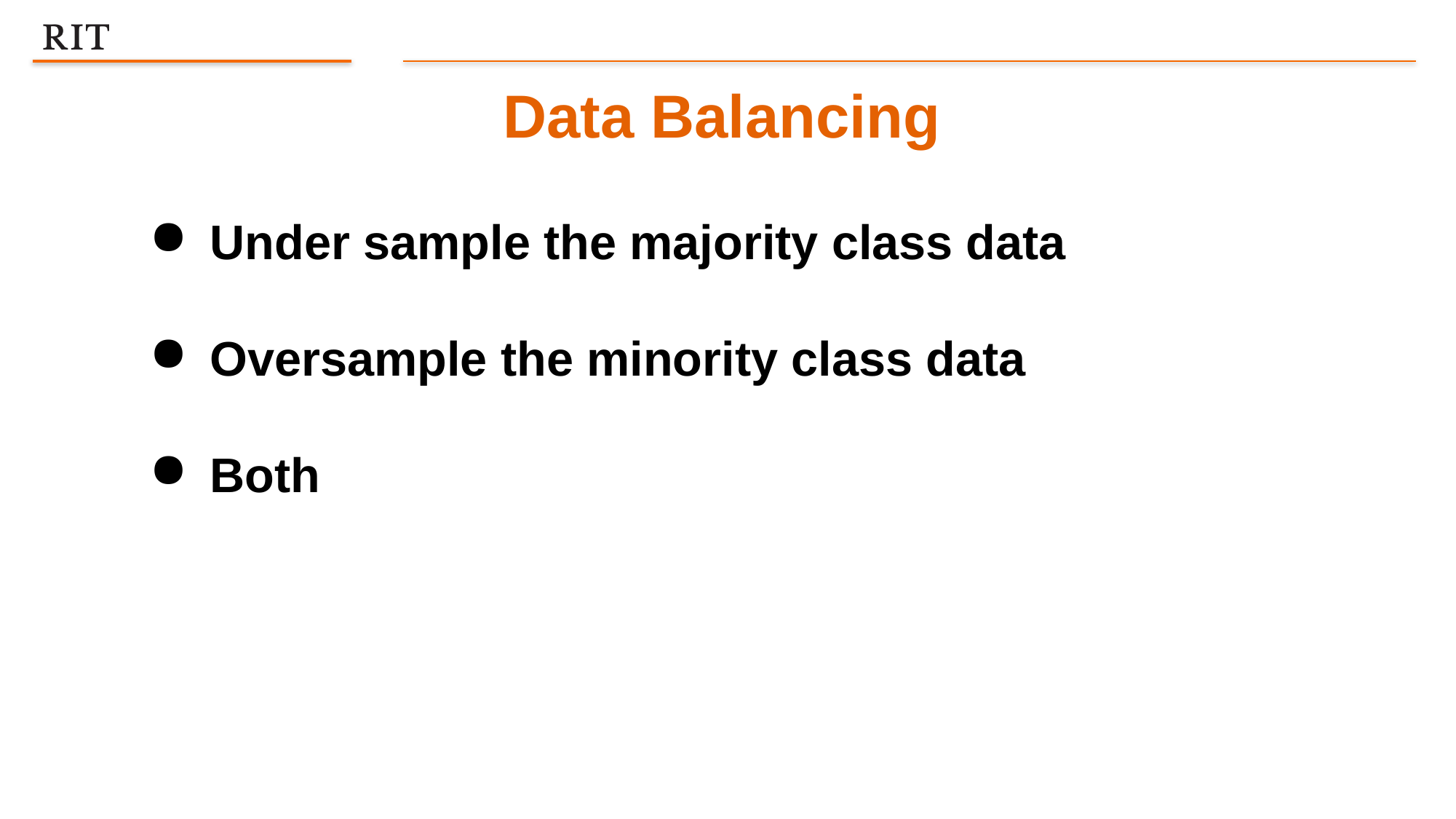

Data Balancing
Under sample the majority class data

Oversample the minority class data

Both